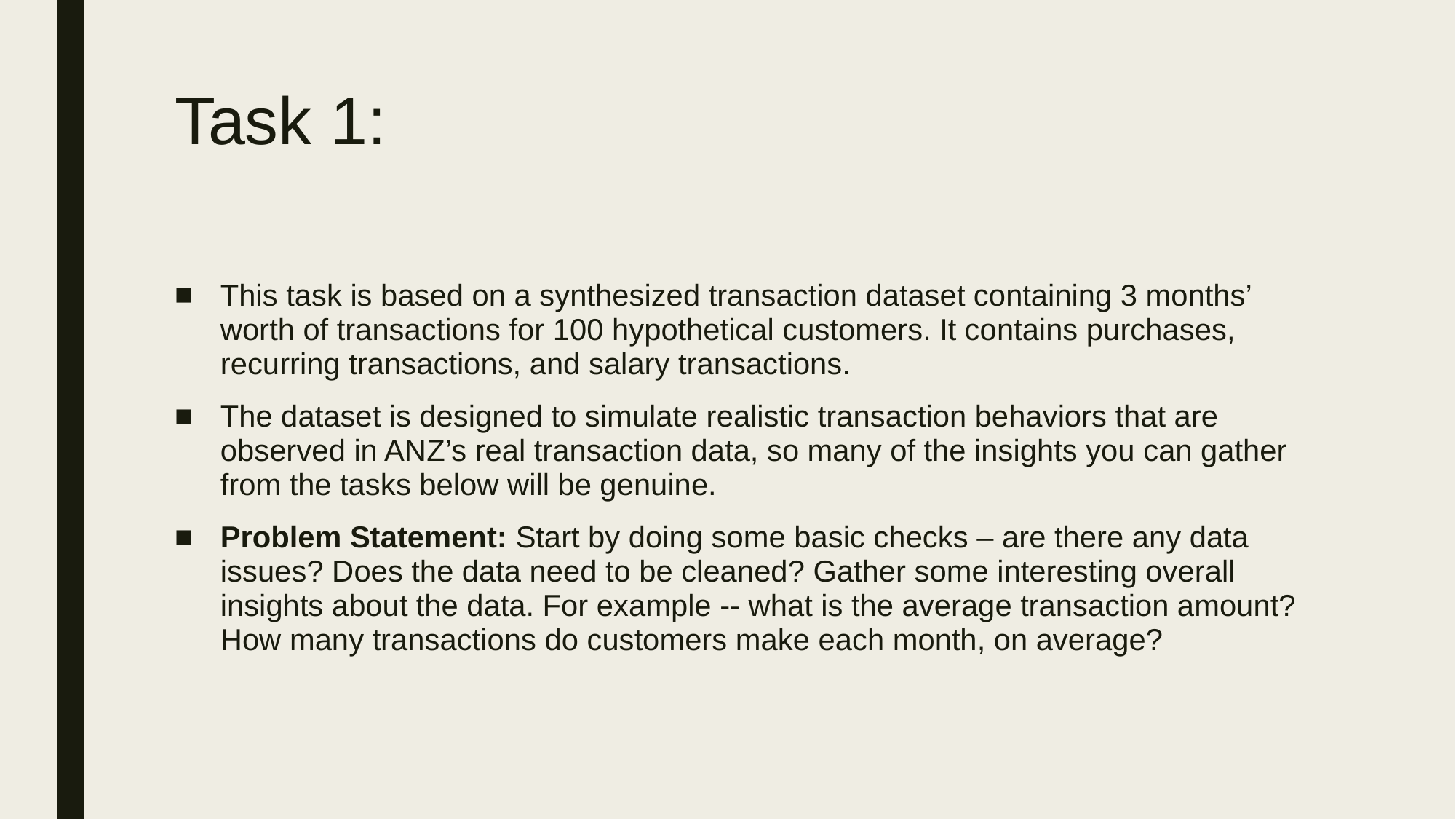

# Task 1:
This task is based on a synthesized transaction dataset containing 3 months’ worth of transactions for 100 hypothetical customers. It contains purchases, recurring transactions, and salary transactions.
The dataset is designed to simulate realistic transaction behaviors that are observed in ANZ’s real transaction data, so many of the insights you can gather from the tasks below will be genuine.
Problem Statement: Start by doing some basic checks – are there any data issues? Does the data need to be cleaned? Gather some interesting overall insights about the data. For example -- what is the average transaction amount? How many transactions do customers make each month, on average?